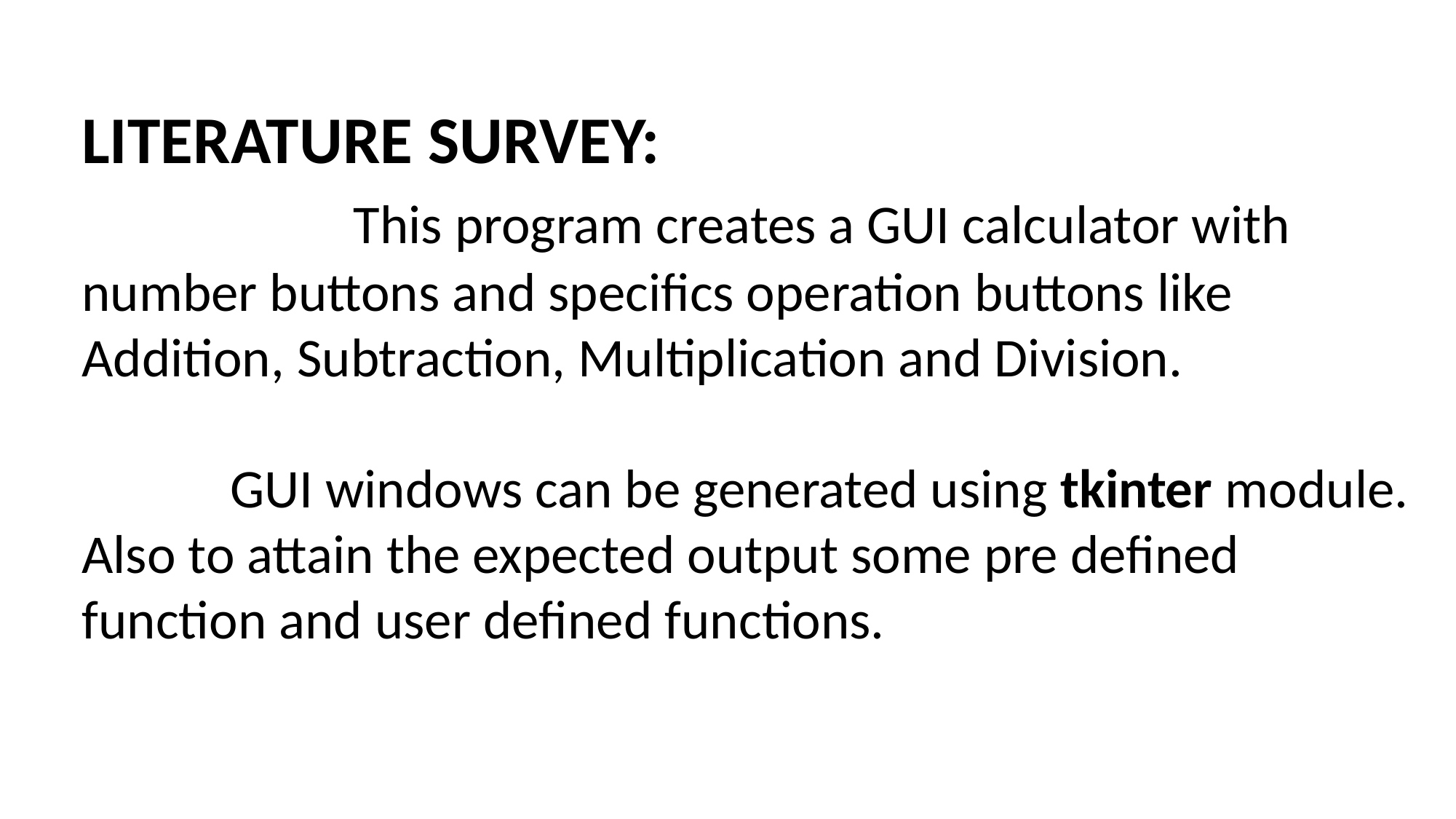

LITERATURE SURVEY:
                  This program creates a GUI calculator with number buttons and specifics operation buttons like Addition, Subtraction, Multiplication and Division.

            GUI windows can be generated using tkinter module.
Also to attain the expected output some pre defined function and user defined functions.